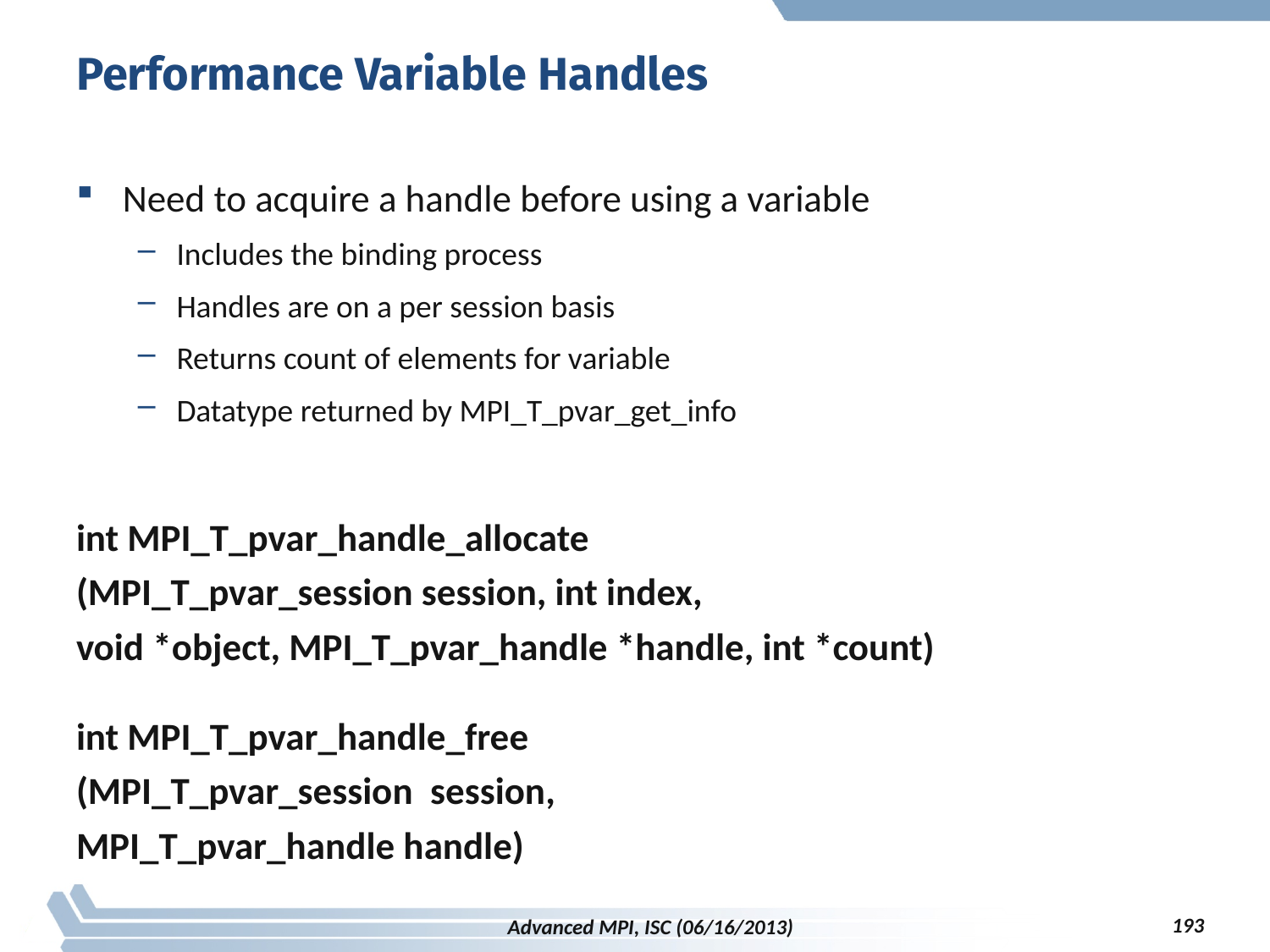

# Performance Variable Handles
Need to acquire a handle before using a variable
Includes the binding process
Handles are on a per session basis
Returns count of elements for variable
Datatype returned by MPI_T_pvar_get_info

int MPI_T_pvar_handle_allocate
(MPI_T_pvar_session session, int index,
void *object, MPI_T_pvar_handle *handle, int *count)

int MPI_T_pvar_handle_free
(MPI_T_pvar_session  session,
MPI_T_pvar_handle handle)
193
Advanced MPI, ISC (06/16/2013)